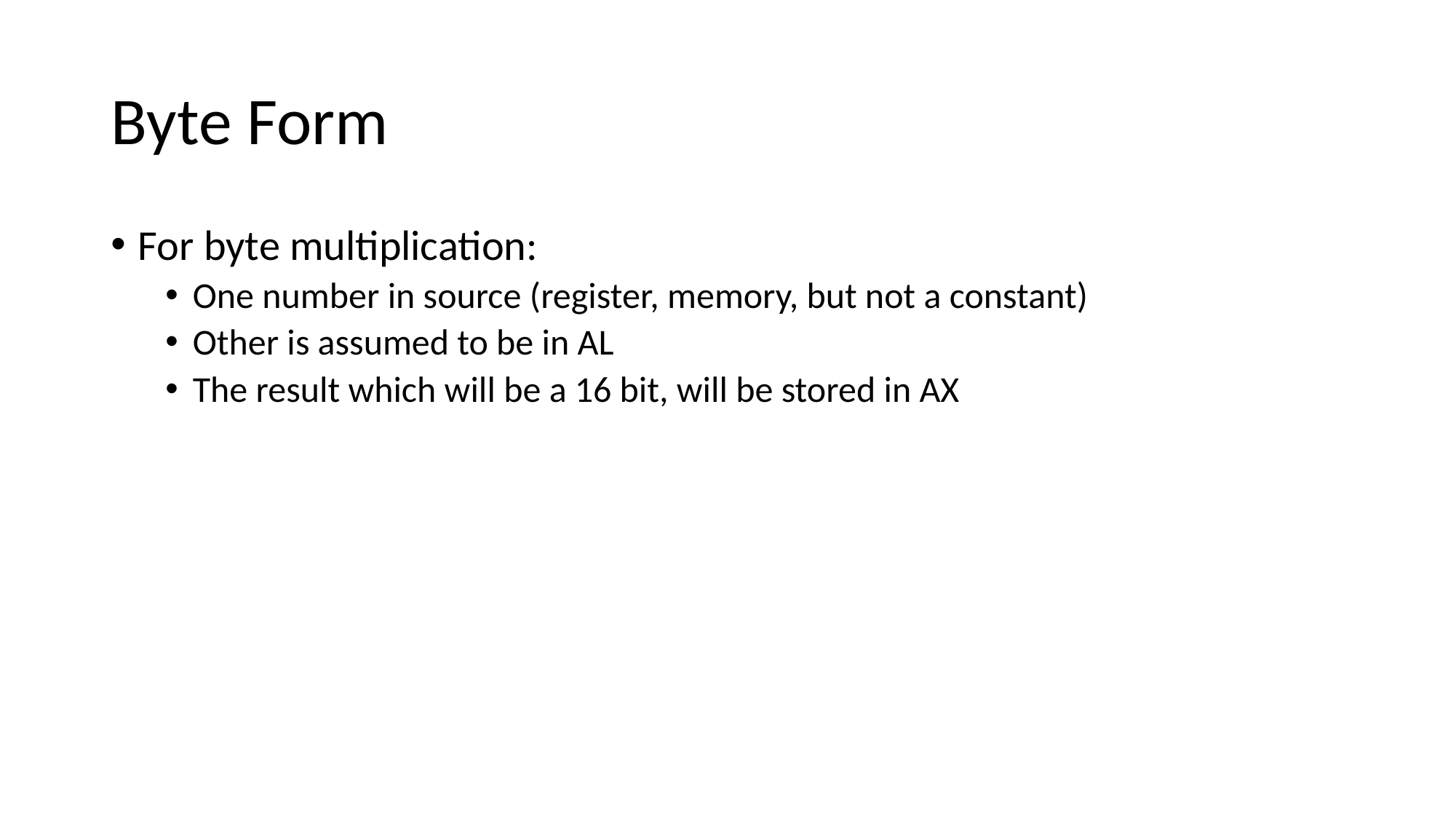

# Byte Form
For byte multiplication:
One number in source (register, memory, but not a constant)
Other is assumed to be in AL
The result which will be a 16 bit, will be stored in AX